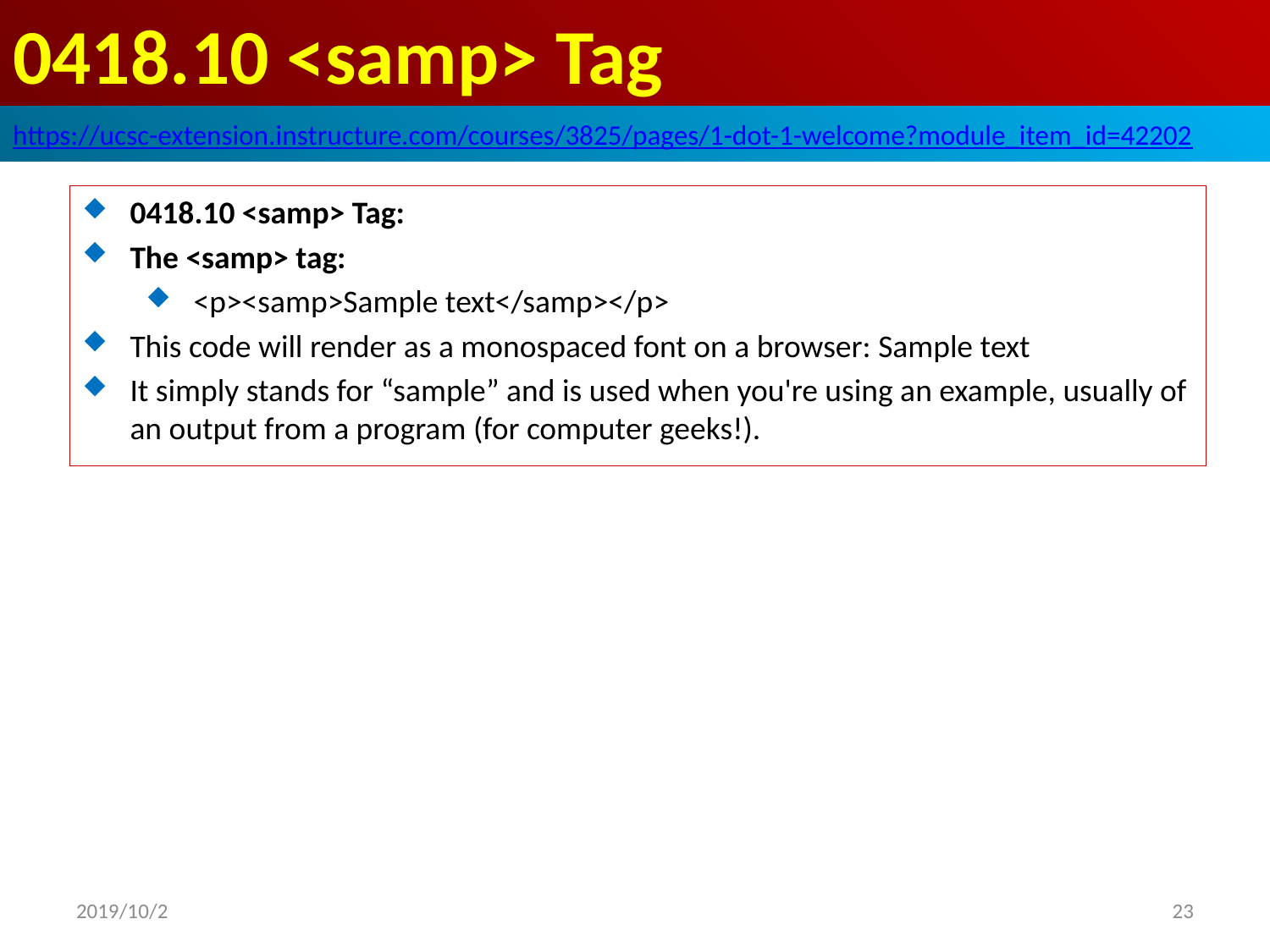

# 0418.10 <samp> Tag
https://ucsc-extension.instructure.com/courses/3825/pages/1-dot-1-welcome?module_item_id=42202
0418.10 <samp> Tag:
The <samp> tag:
<p><samp>Sample text</samp></p>
This code will render as a monospaced font on a browser: Sample text
It simply stands for “sample” and is used when you're using an example, usually of an output from a program (for computer geeks!).

2019/10/2
23